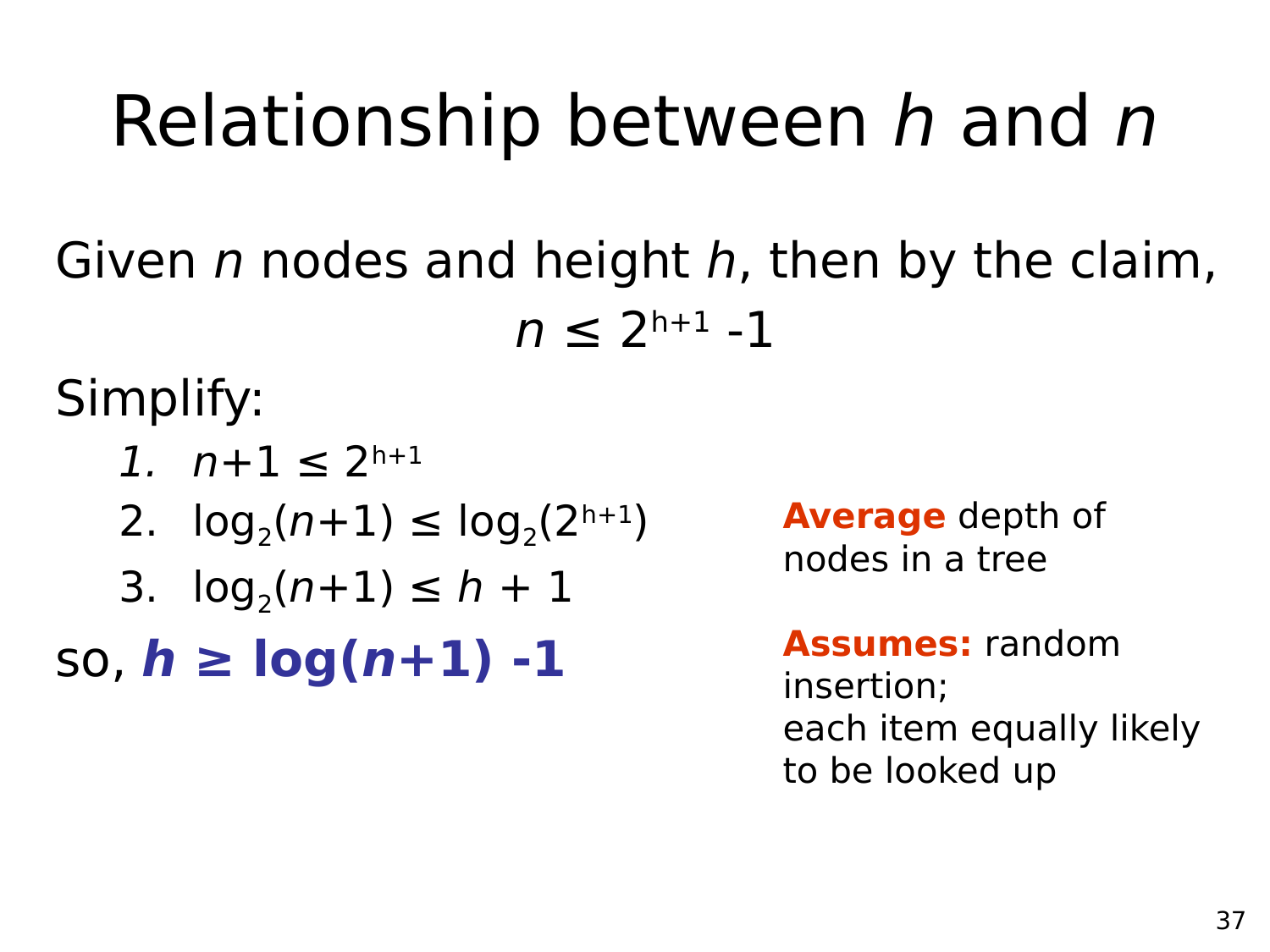

# Relationship between h and n
Given n nodes and height h, then by the claim,
n ≤ 2h+1 -1
Simplify:
n+1 ≤ 2h+1
log2(n+1) ≤ log2(2h+1)
log2(n+1) ≤ h + 1
so, h ≥ log(n+1) -1
Average depth of
nodes in a tree

Assumes: random insertion;
each item equally likely
to be looked up